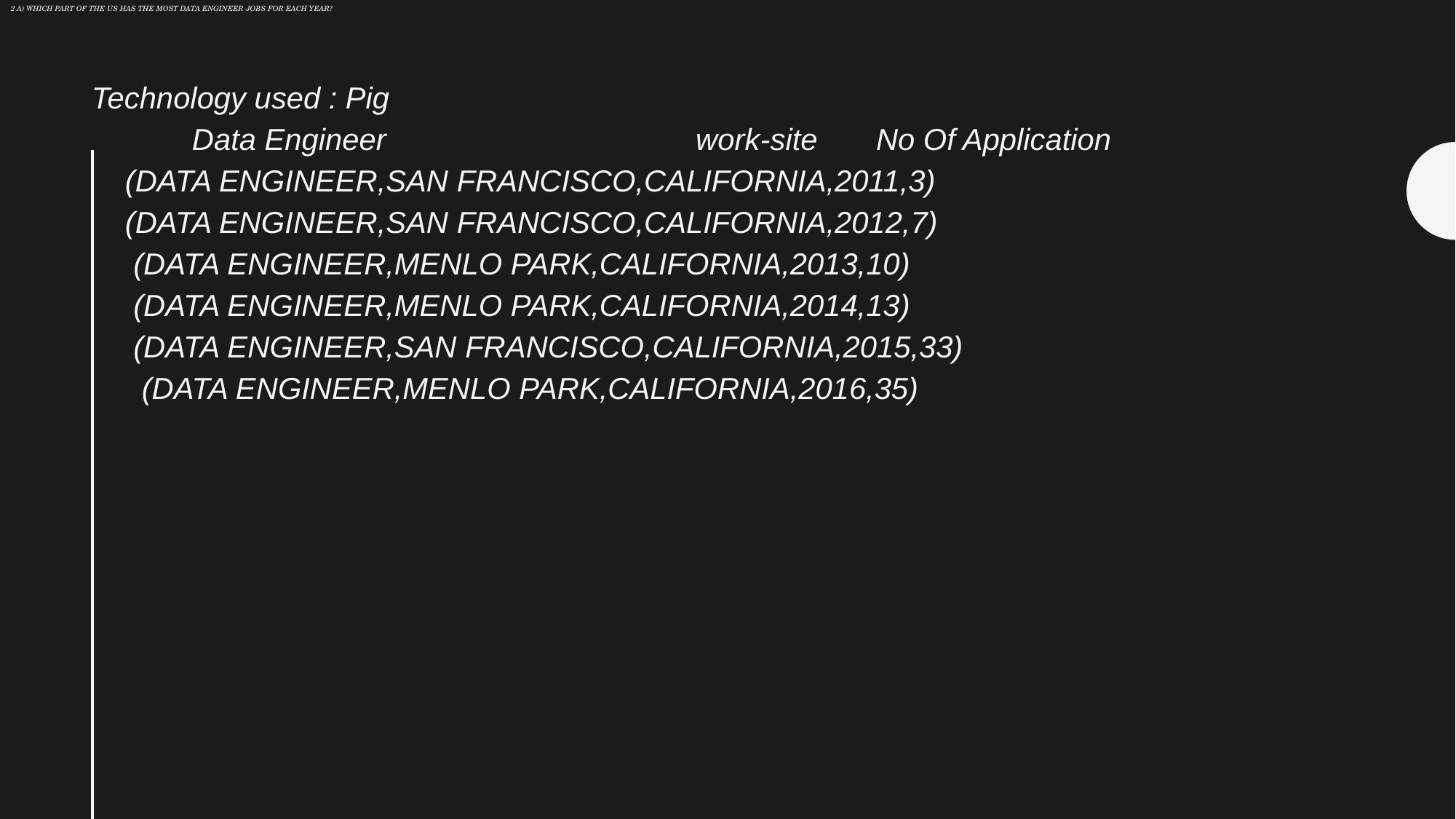

# 2 a) Which part of the US has the most Data Engineer jobs for each year?
Technology used : Pig
            Data Engineer                                     work-site       No Of Application
    (DATA ENGINEER,SAN FRANCISCO,CALIFORNIA,2011,3)
    (DATA ENGINEER,SAN FRANCISCO,CALIFORNIA,2012,7)
     (DATA ENGINEER,MENLO PARK,CALIFORNIA,2013,10)
     (DATA ENGINEER,MENLO PARK,CALIFORNIA,2014,13)
     (DATA ENGINEER,SAN FRANCISCO,CALIFORNIA,2015,33)
      (DATA ENGINEER,MENLO PARK,CALIFORNIA,2016,35)